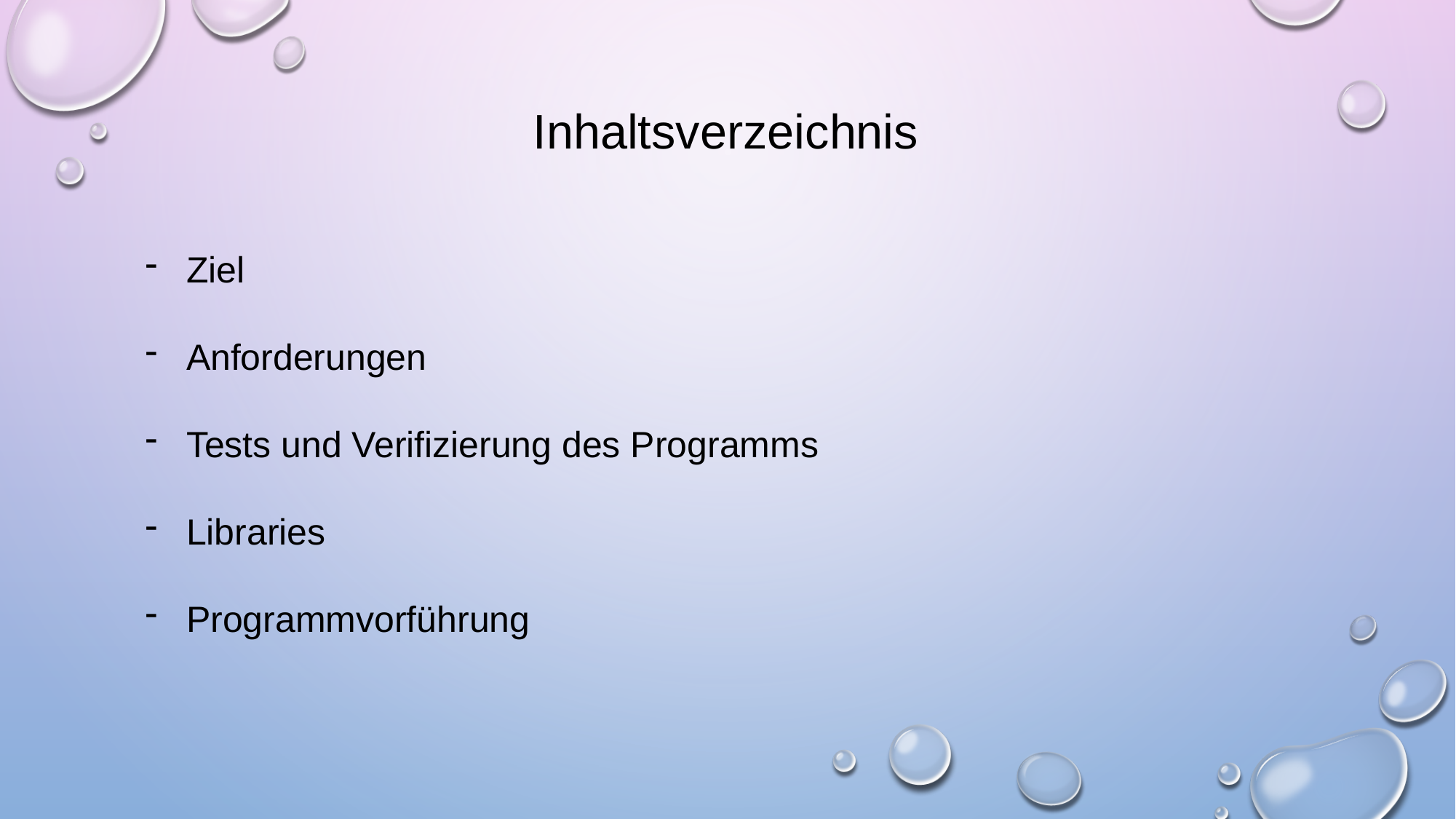

Inhaltsverzeichnis

Ziel

Anforderungen

Tests und Verifizierung des Programms

Libraries

Programmvorführung